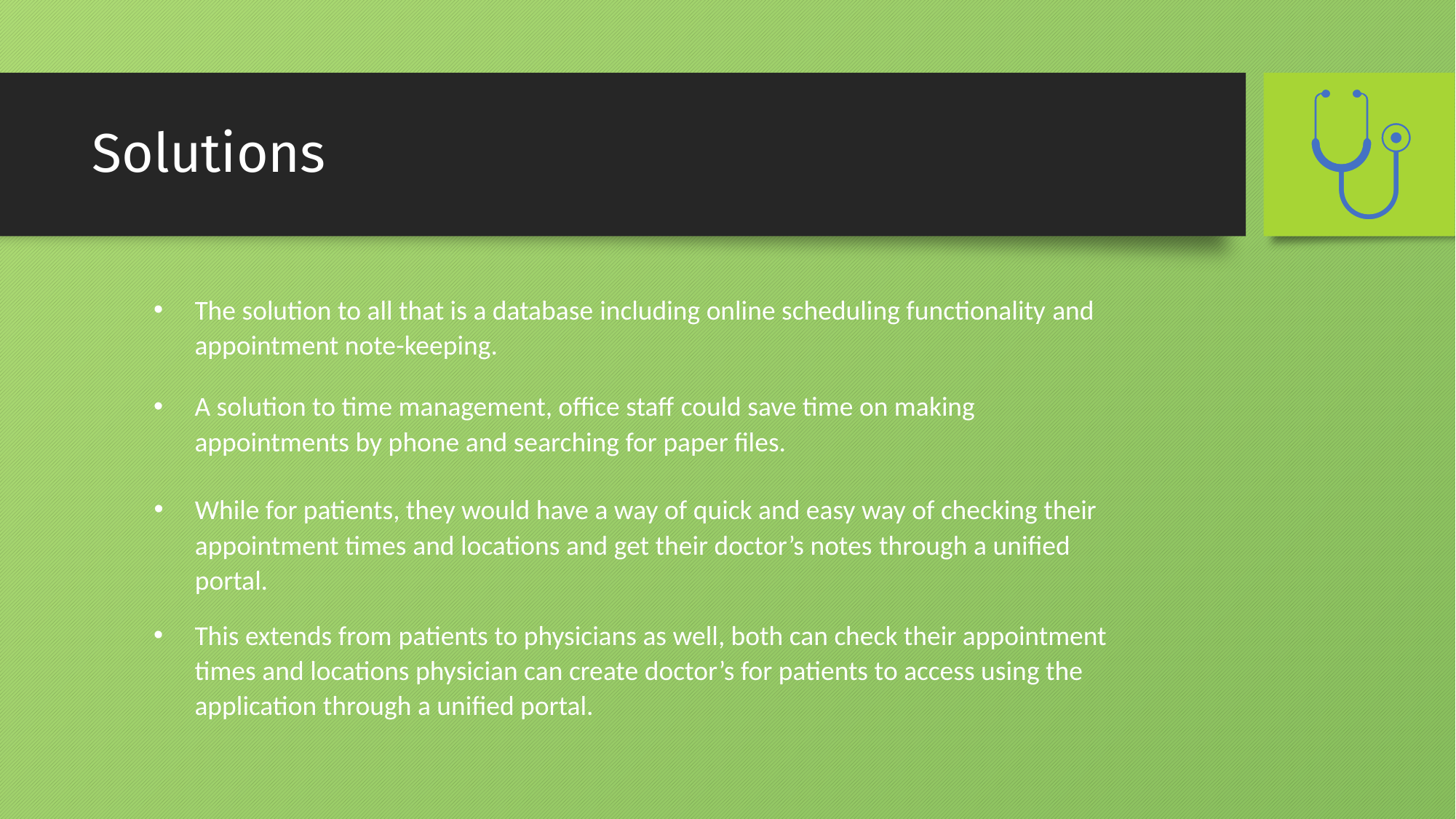

# Solutions
The solution to all that is a database including online scheduling functionality and appointment note-keeping.

A solution to time management, office staff could save time on making appointments by phone and searching for paper files.
While for patients, they would have a way of quick and easy way of checking their appointment times and locations and get their doctor’s notes through a unified portal.
This extends from patients to physicians as well, both can check their appointment times and locations physician can create doctor’s for patients to access using the application through a unified portal.